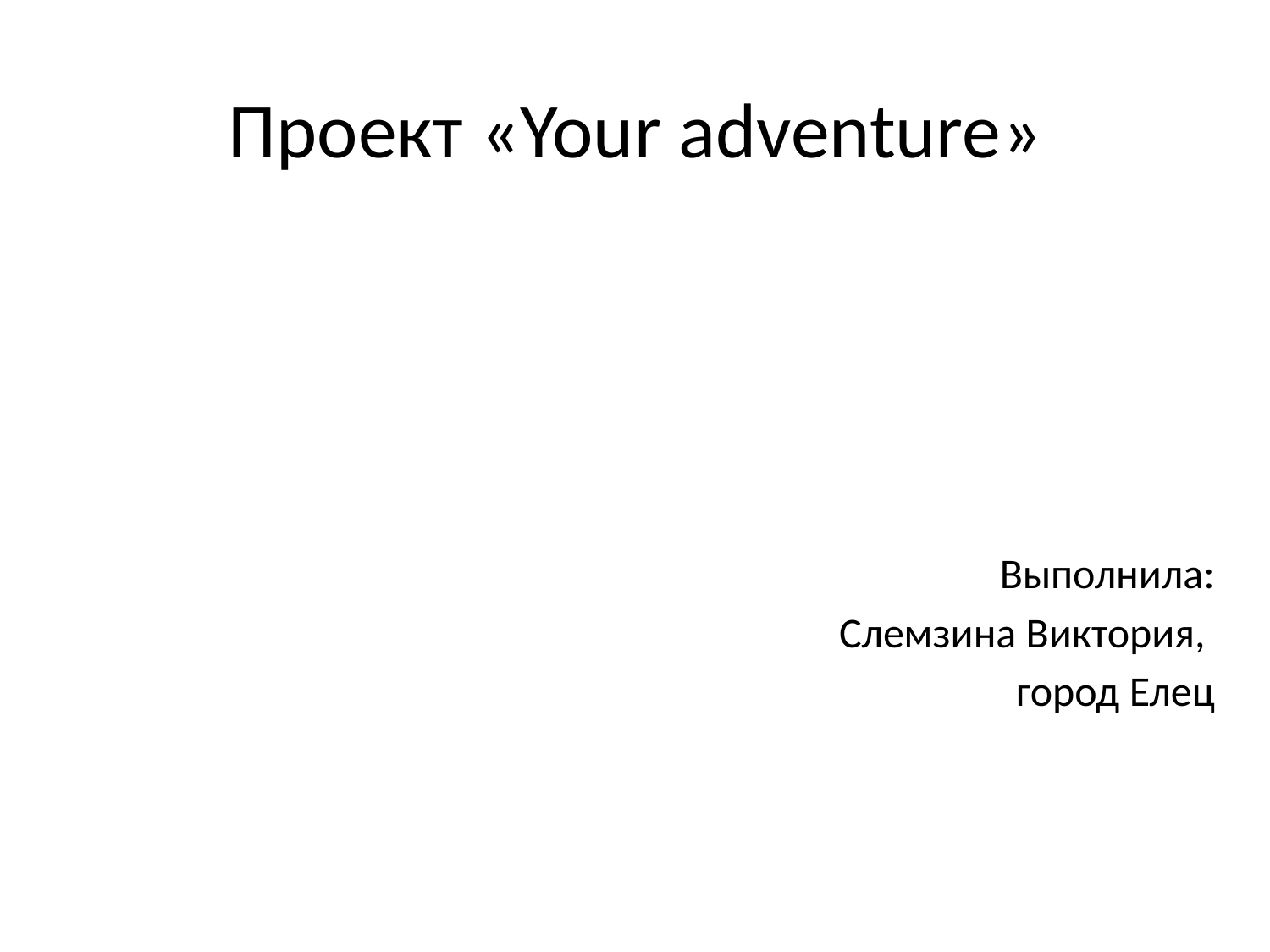

# Проект «Your adventure»
Выполнила:
Слемзина Виктория,
город Елец